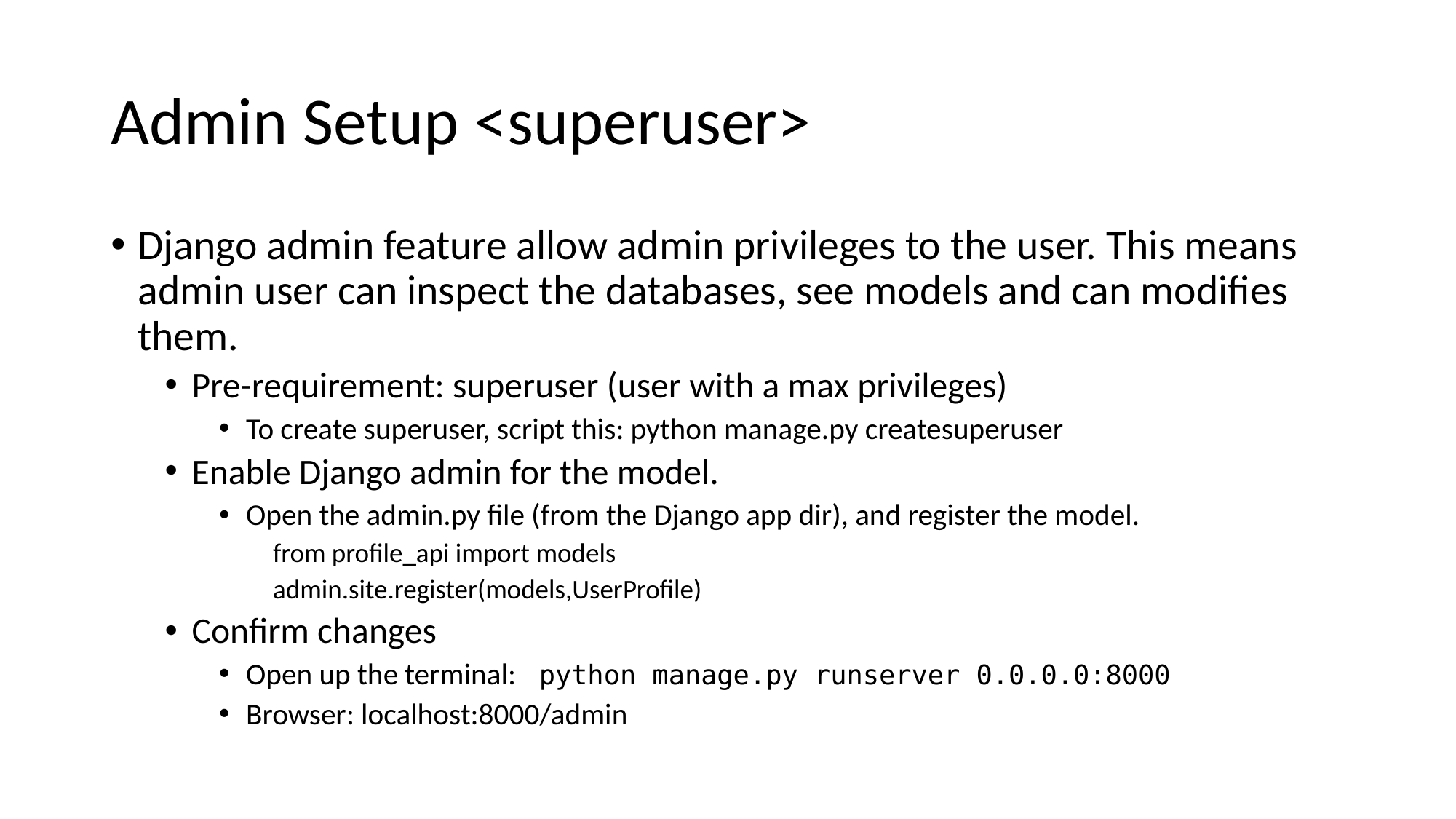

# Admin Setup <superuser>
Django admin feature allow admin privileges to the user. This means admin user can inspect the databases, see models and can modifies them.
Pre-requirement: superuser (user with a max privileges)
To create superuser, script this: python manage.py createsuperuser
Enable Django admin for the model.
Open the admin.py file (from the Django app dir), and register the model.
from profile_api import models
admin.site.register(models,UserProfile)
Confirm changes
Open up the terminal:  python manage.py runserver 0.0.0.0:8000
Browser: localhost:8000/admin